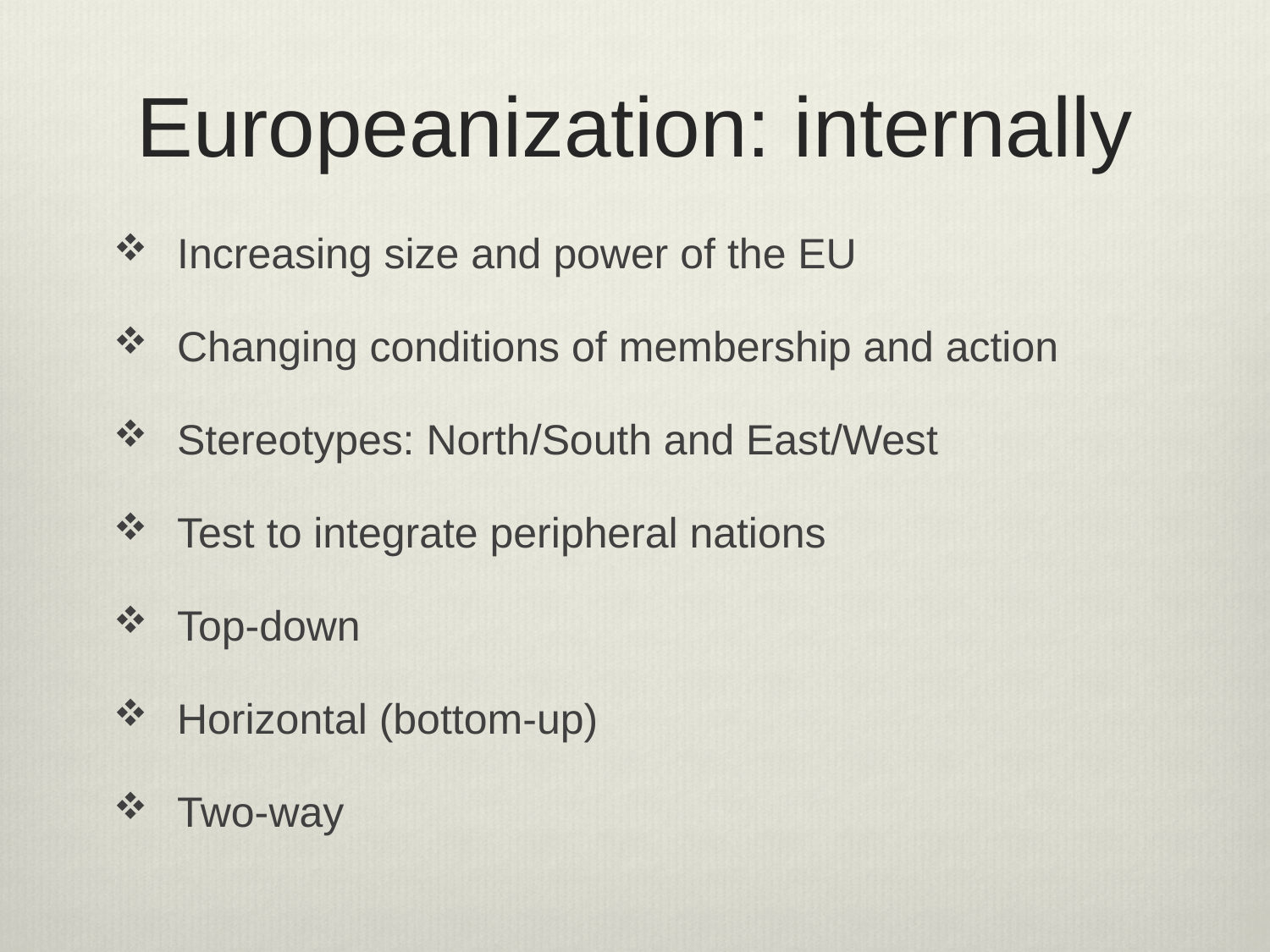

# Europeanization: internally
Increasing size and power of the EU
Changing conditions of membership and action
Stereotypes: North/South and East/West
Test to integrate peripheral nations
Top-down
Horizontal (bottom-up)
Two-way